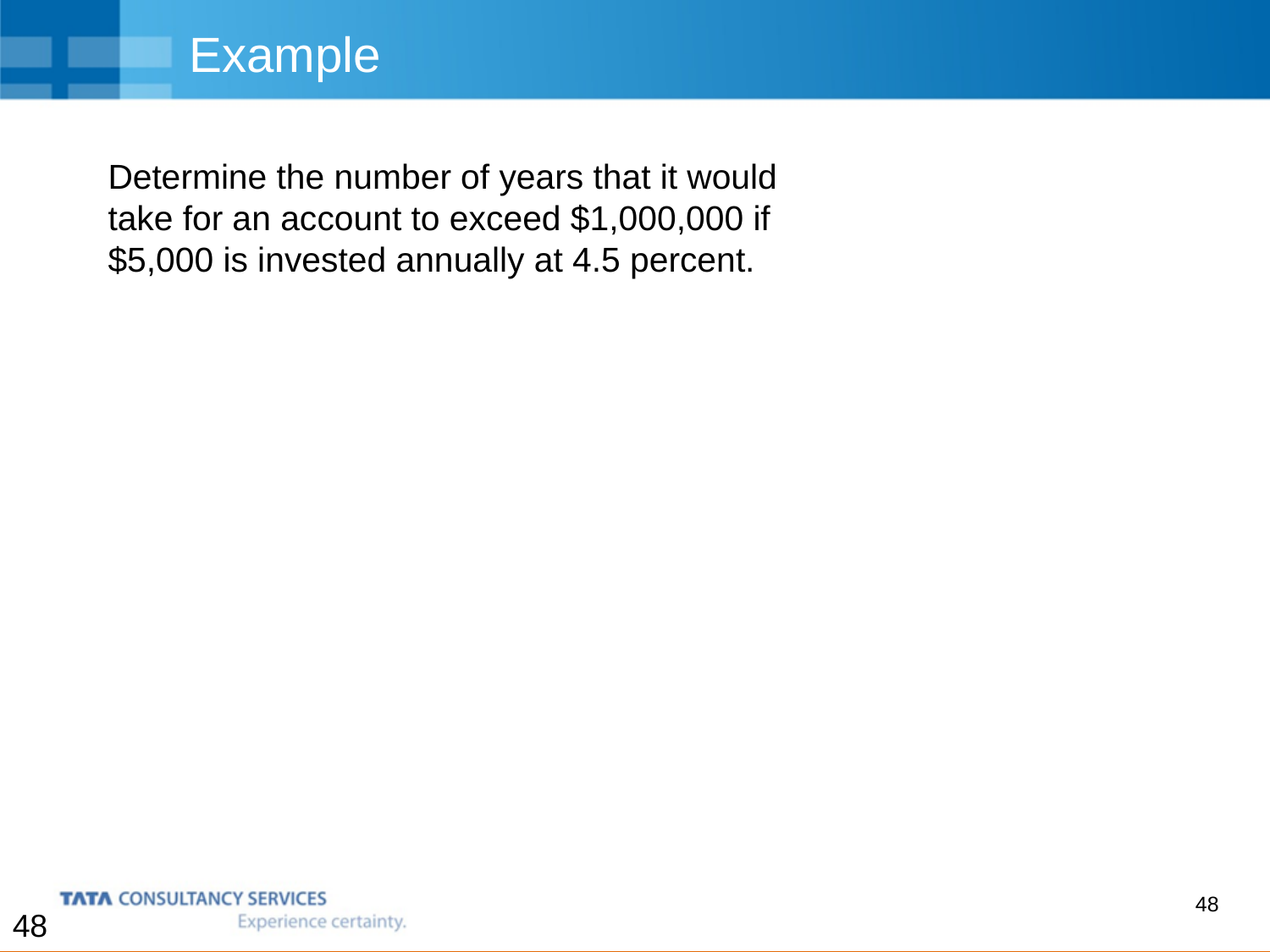

# Example
Determine the number of years that it would take for an account to exceed $1,000,000 if $5,000 is invested annually at 4.5 percent.
48